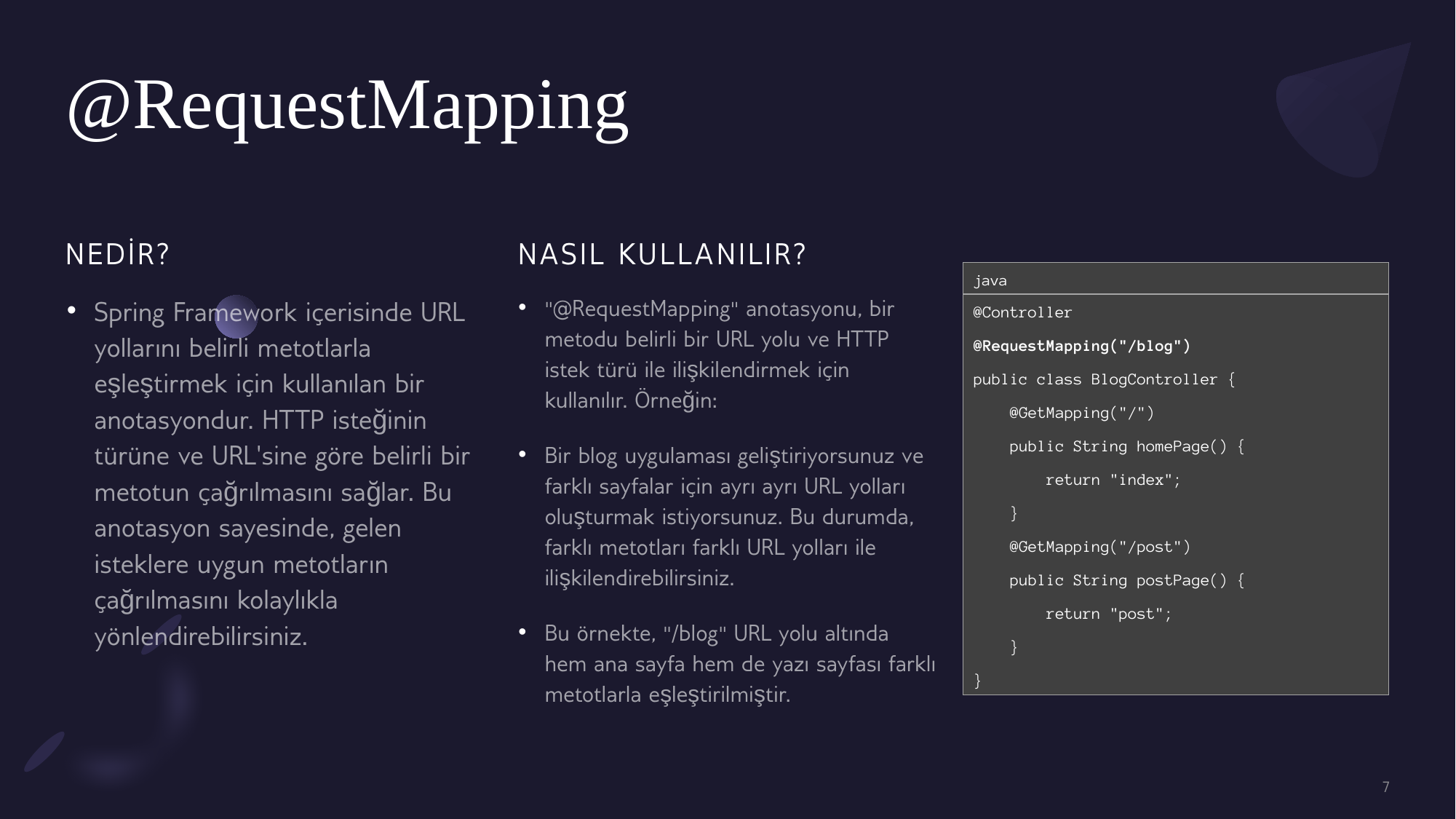

# @RequestMapping
Nedir?
NASIL kullanılır?
java
"@RequestMapping" anotasyonu, bir metodu belirli bir URL yolu ve HTTP istek türü ile ilişkilendirmek için kullanılır. Örneğin:
Bir blog uygulaması geliştiriyorsunuz ve farklı sayfalar için ayrı ayrı URL yolları oluşturmak istiyorsunuz. Bu durumda, farklı metotları farklı URL yolları ile ilişkilendirebilirsiniz.
Bu örnekte, "/blog" URL yolu altında hem ana sayfa hem de yazı sayfası farklı metotlarla eşleştirilmiştir.

Spring Framework içerisinde URL yollarını belirli metotlarla eşleştirmek için kullanılan bir anotasyondur. HTTP isteğinin türüne ve URL'sine göre belirli bir metotun çağrılmasını sağlar. Bu anotasyon sayesinde, gelen isteklere uygun metotların çağrılmasını kolaylıkla yönlendirebilirsiniz.
@Controller
@RequestMapping("/blog")
public class BlogController {
    @GetMapping("/")
    public String homePage() {
        return "index";
    }
    @GetMapping("/post")
    public String postPage() {
        return "post";
    }
}
7